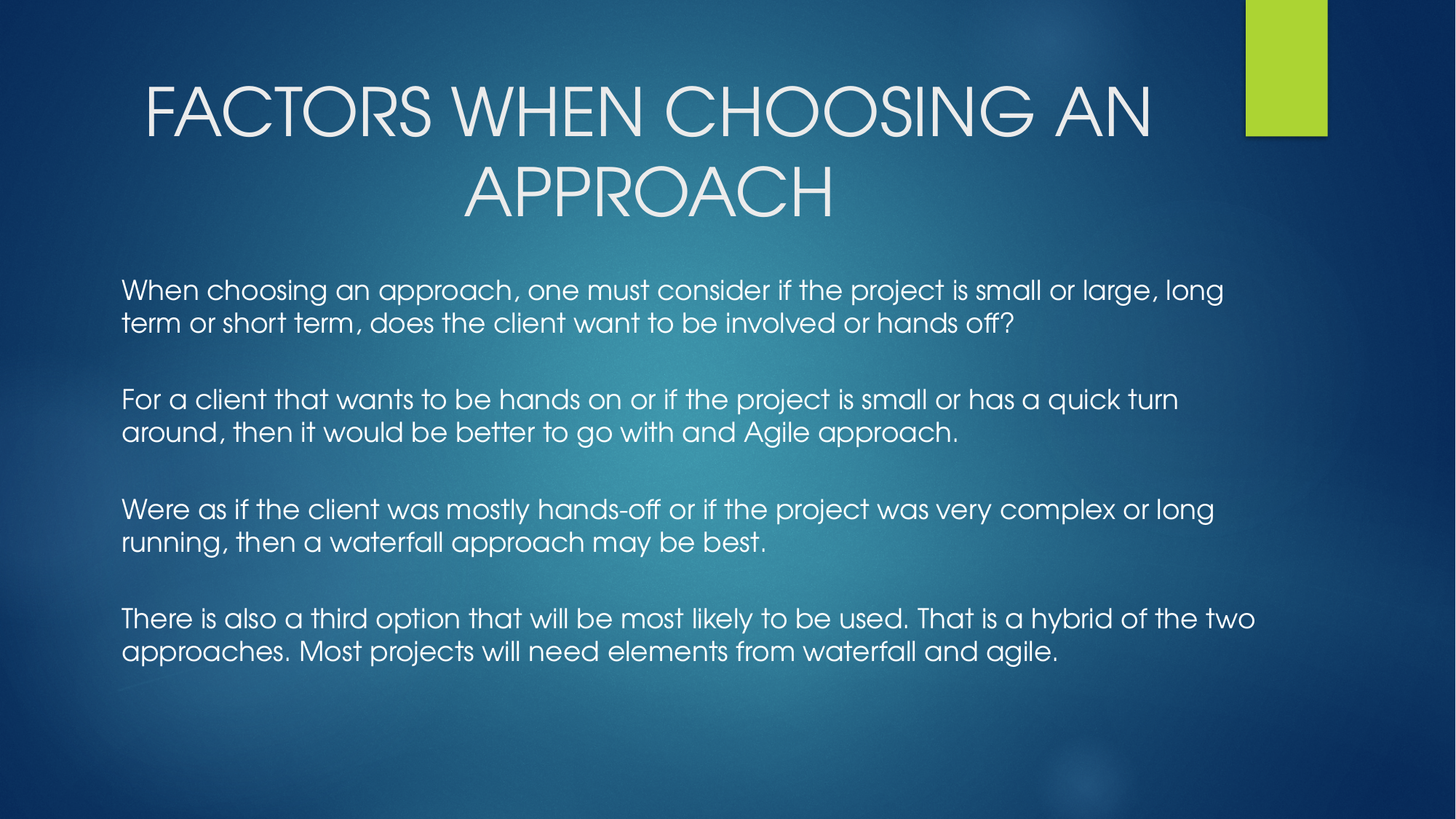

# FACTORS WHEN CHOOSING AN APPROACH
When choosing an approach, one must consider if the project is small or large, long term or short term, does the client want to be involved or hands off?
For a client that wants to be hands on or if the project is small or has a quick turn around, then it would be better to go with and Agile approach.
Were as if the client was mostly hands-off or if the project was very complex or long running, then a waterfall approach may be best.
There is also a third option that will be most likely to be used. That is a hybrid of the two approaches. Most projects will need elements from waterfall and agile.